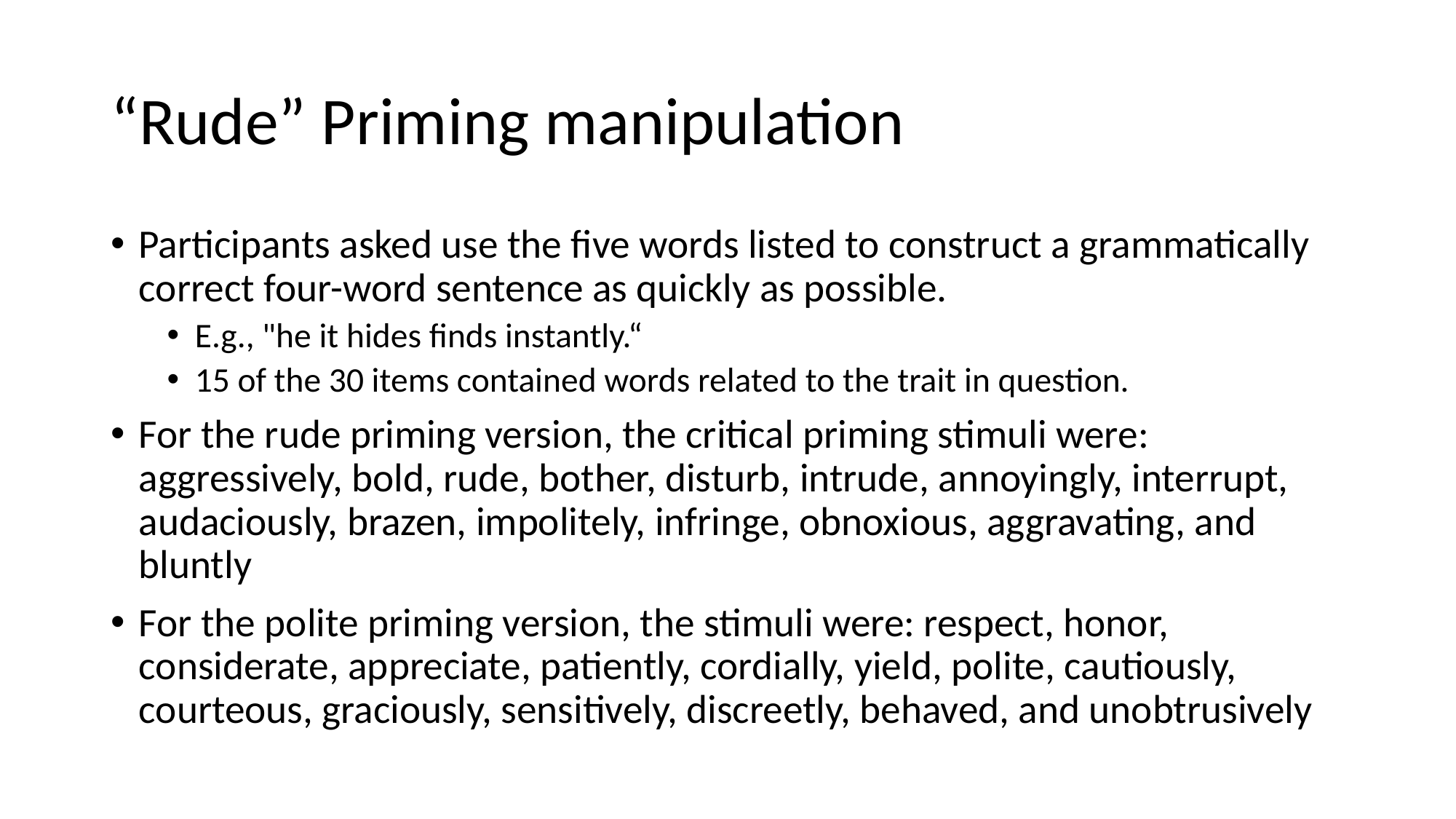

# “Rude” Priming manipulation
Participants asked use the five words listed to construct a grammatically correct four-word sentence as quickly as possible.
E.g., "he it hides finds instantly.“
15 of the 30 items contained words related to the trait in question.
For the rude priming version, the critical priming stimuli were: aggressively, bold, rude, bother, disturb, intrude, annoyingly, interrupt, audaciously, brazen, impolitely, infringe, obnoxious, aggravating, and bluntly
For the polite priming version, the stimuli were: respect, honor, considerate, appreciate, patiently, cordially, yield, polite, cautiously, courteous, graciously, sensitively, discreetly, behaved, and unobtrusively